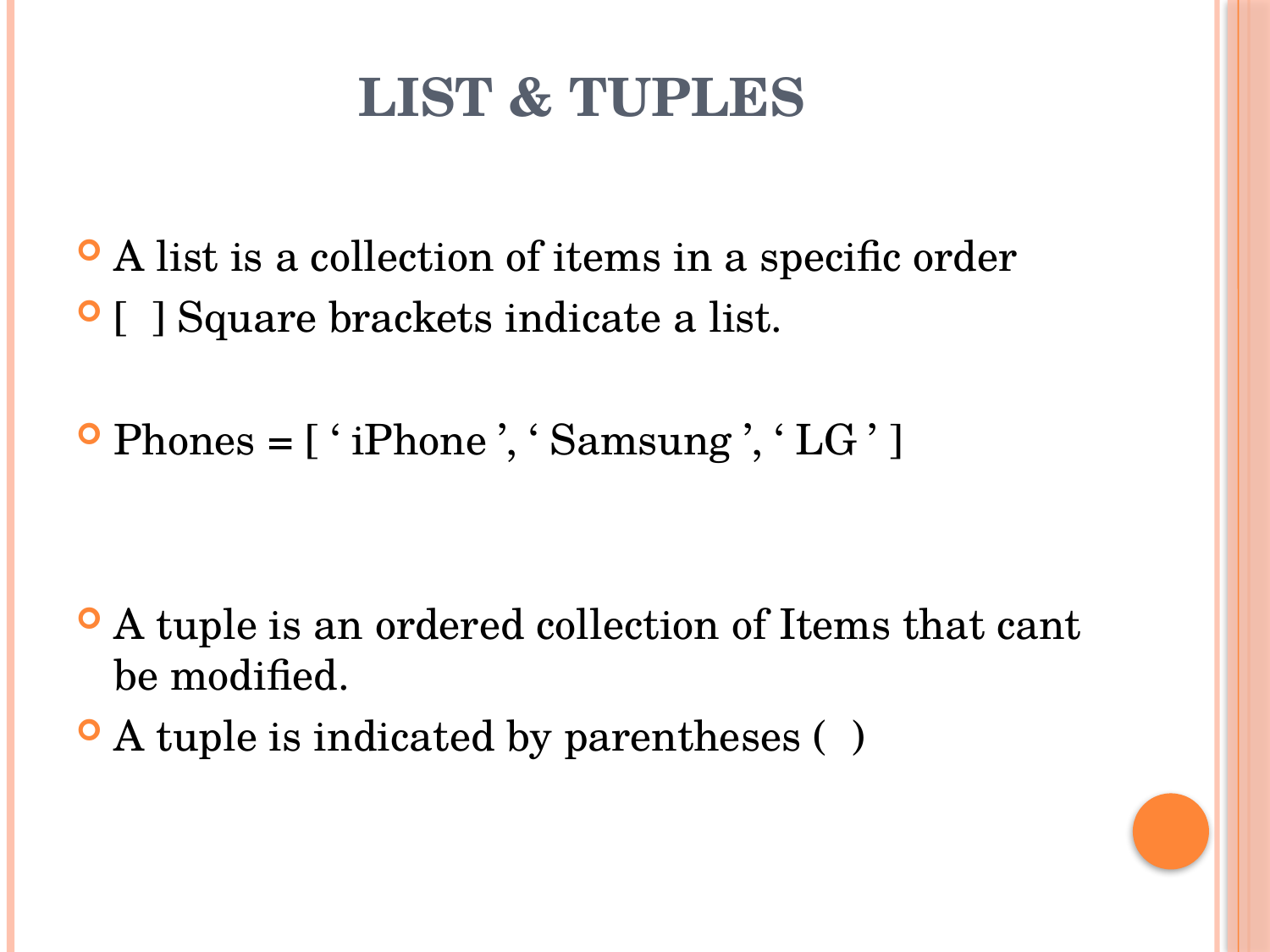

# List & Tuples
A list is a collection of items in a specific order
[  ] Square brackets indicate a list.

Phones = [ ‘ iPhone ’, ‘ Samsung ’, ‘ LG ’ ]

A tuple is an ordered collection of Items that cant be modified.
A tuple is indicated by parentheses (  )